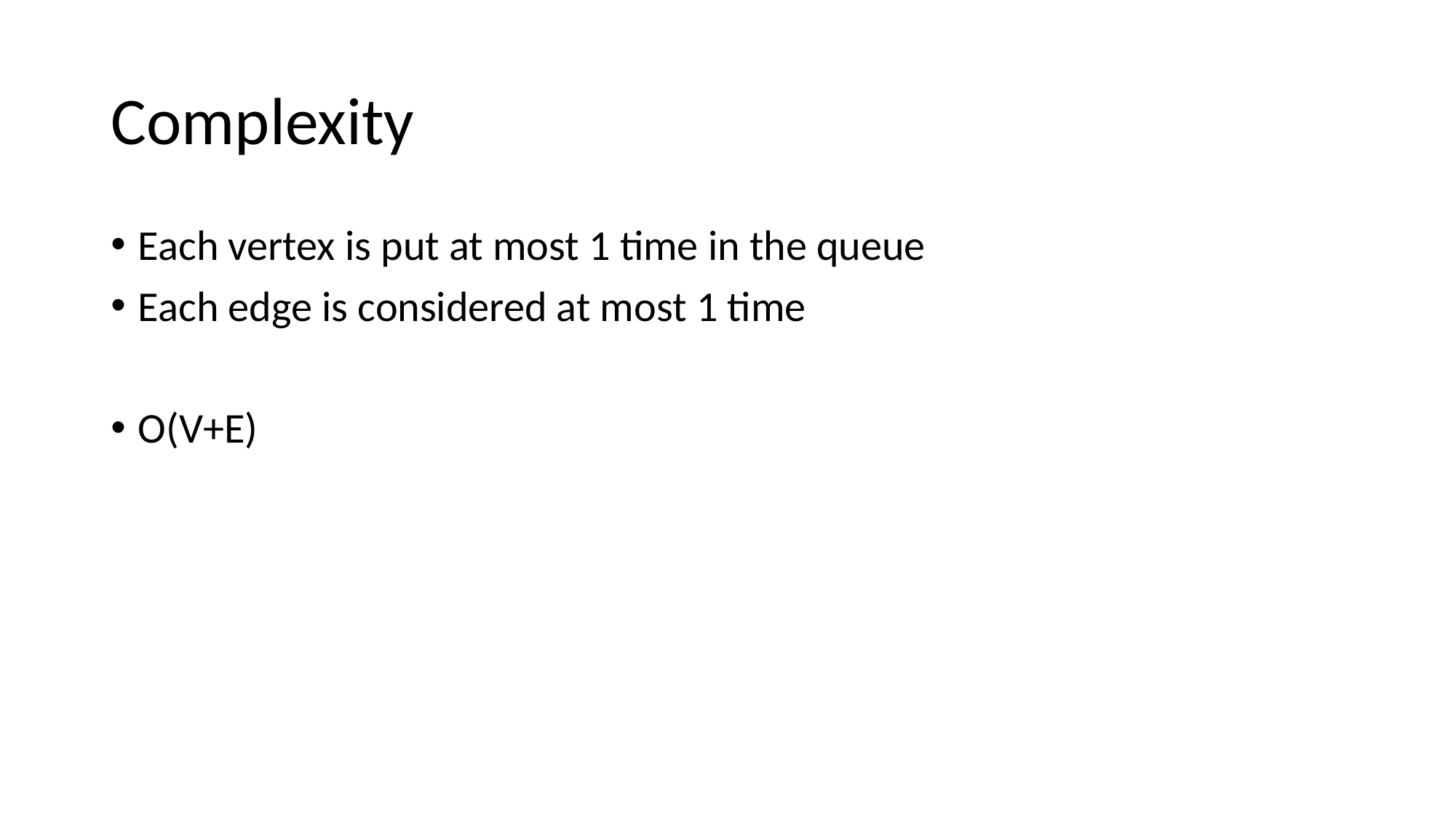

# Complexity
Each vertex is put at most 1 time in the queue
Each edge is considered at most 1 time

O(V+E)